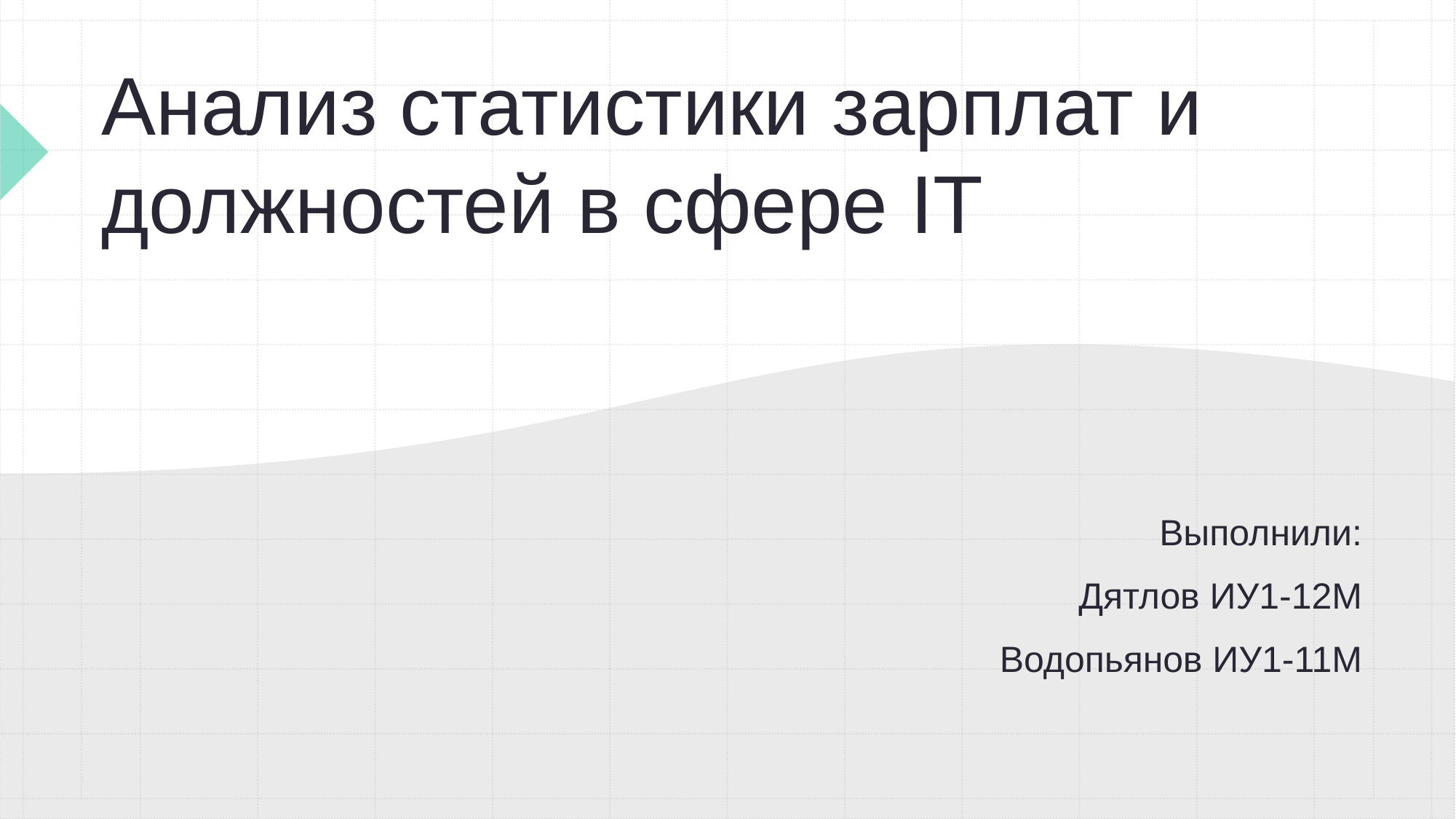

# Анализ статистики зарплат и должностей в сфере IT

Выполнили:
Дятлов ИУ1-12М
Водопьянов ИУ1-11М